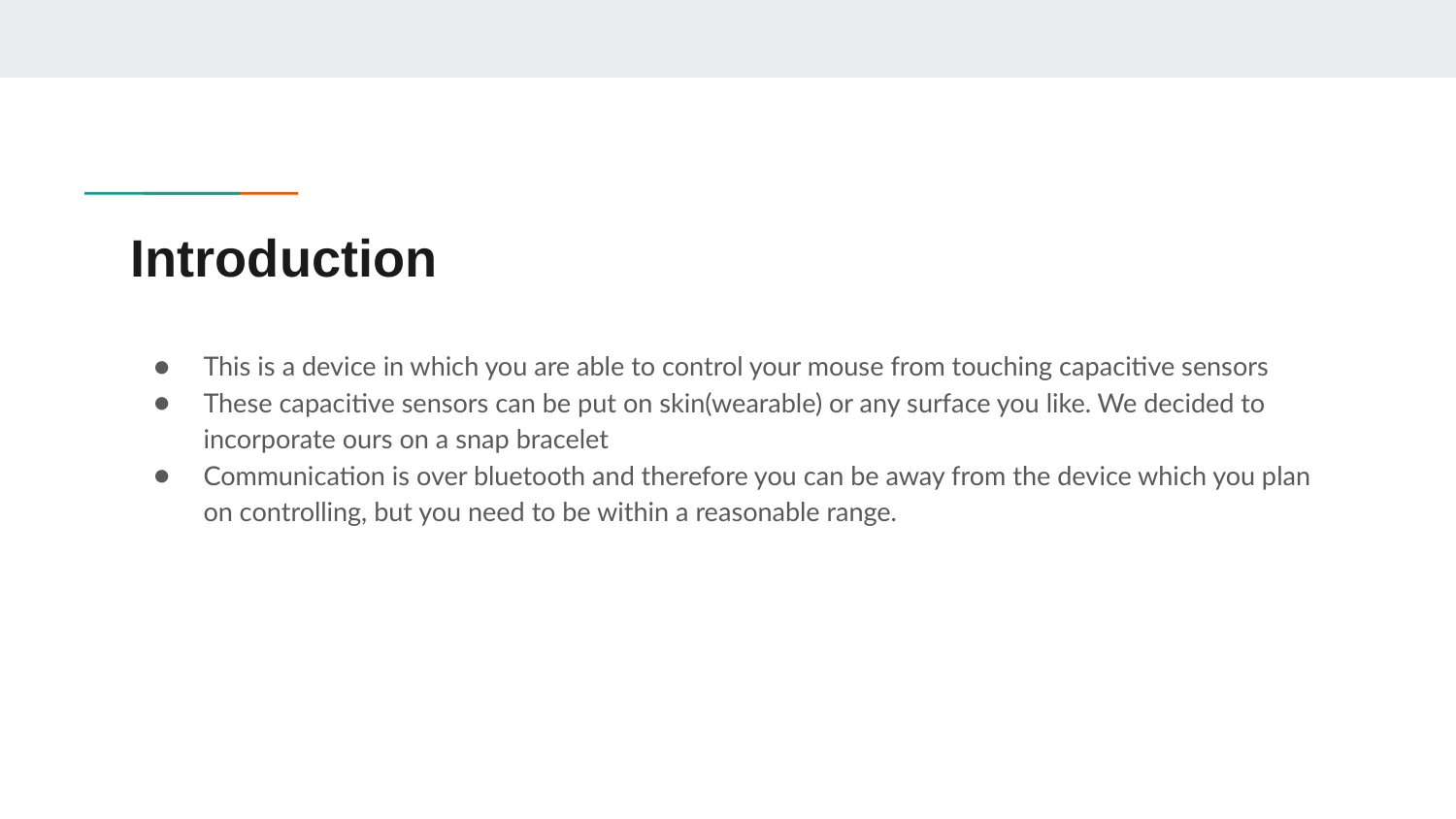

# Introduction
This is a device in which you are able to control your mouse from touching capacitive sensors
These capacitive sensors can be put on skin(wearable) or any surface you like. We decided to incorporate ours on a snap bracelet
Communication is over bluetooth and therefore you can be away from the device which you plan on controlling, but you need to be within a reasonable range.